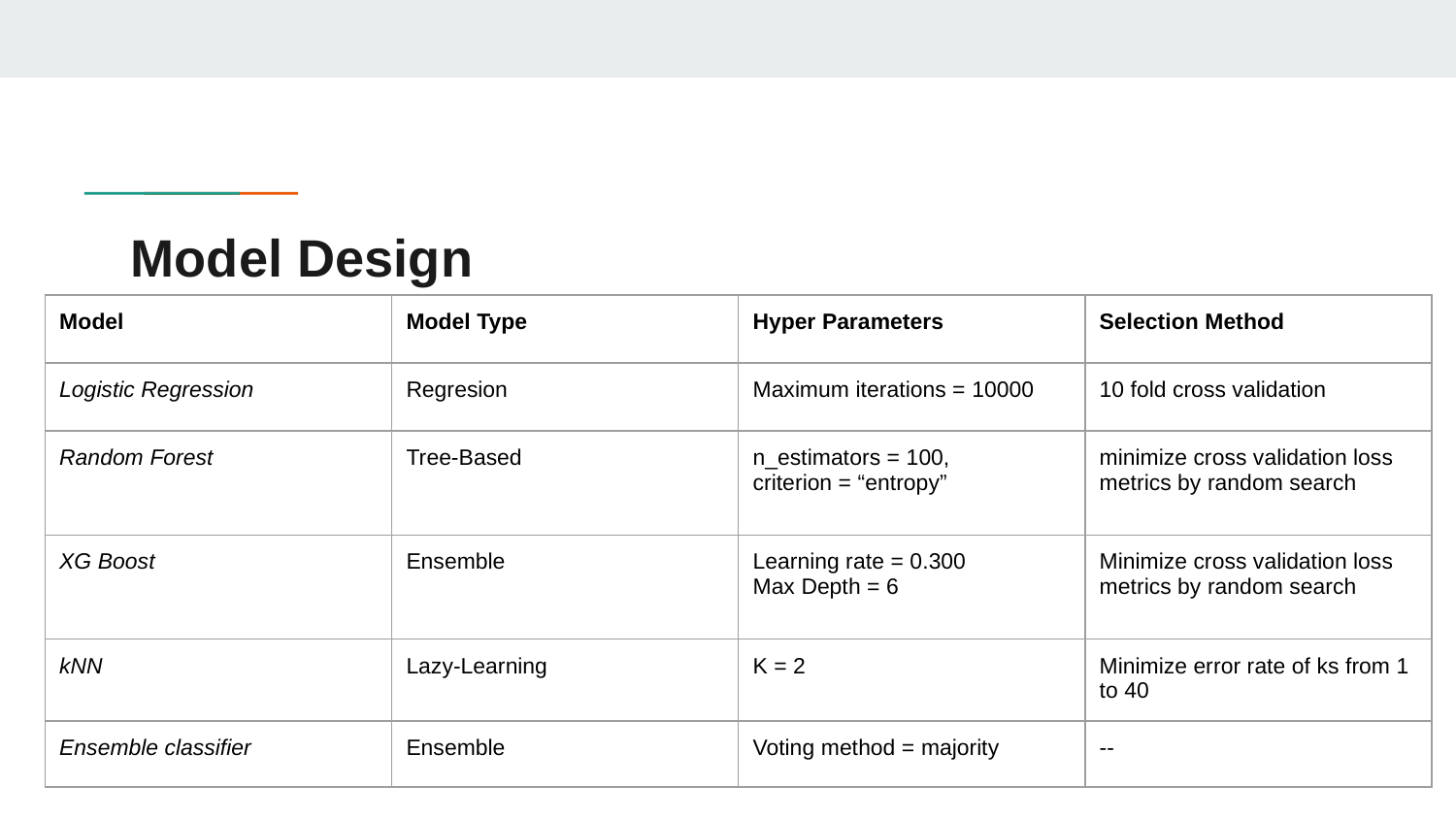

# Model Design
| Model | Model Type | Hyper Parameters | Selection Method |
| --- | --- | --- | --- |
| Logistic Regression | Regresion | Maximum iterations = 10000 | 10 fold cross validation |
| Random Forest | Tree-Based | n\_estimators = 100, criterion = “entropy” | minimize cross validation loss metrics by random search |
| XG Boost | Ensemble | Learning rate = 0.300 Max Depth = 6 | Minimize cross validation loss metrics by random search |
| kNN | Lazy-Learning | K = 2 | Minimize error rate of ks from 1 to 40 |
| Ensemble classifier | Ensemble | Voting method = majority | -- |